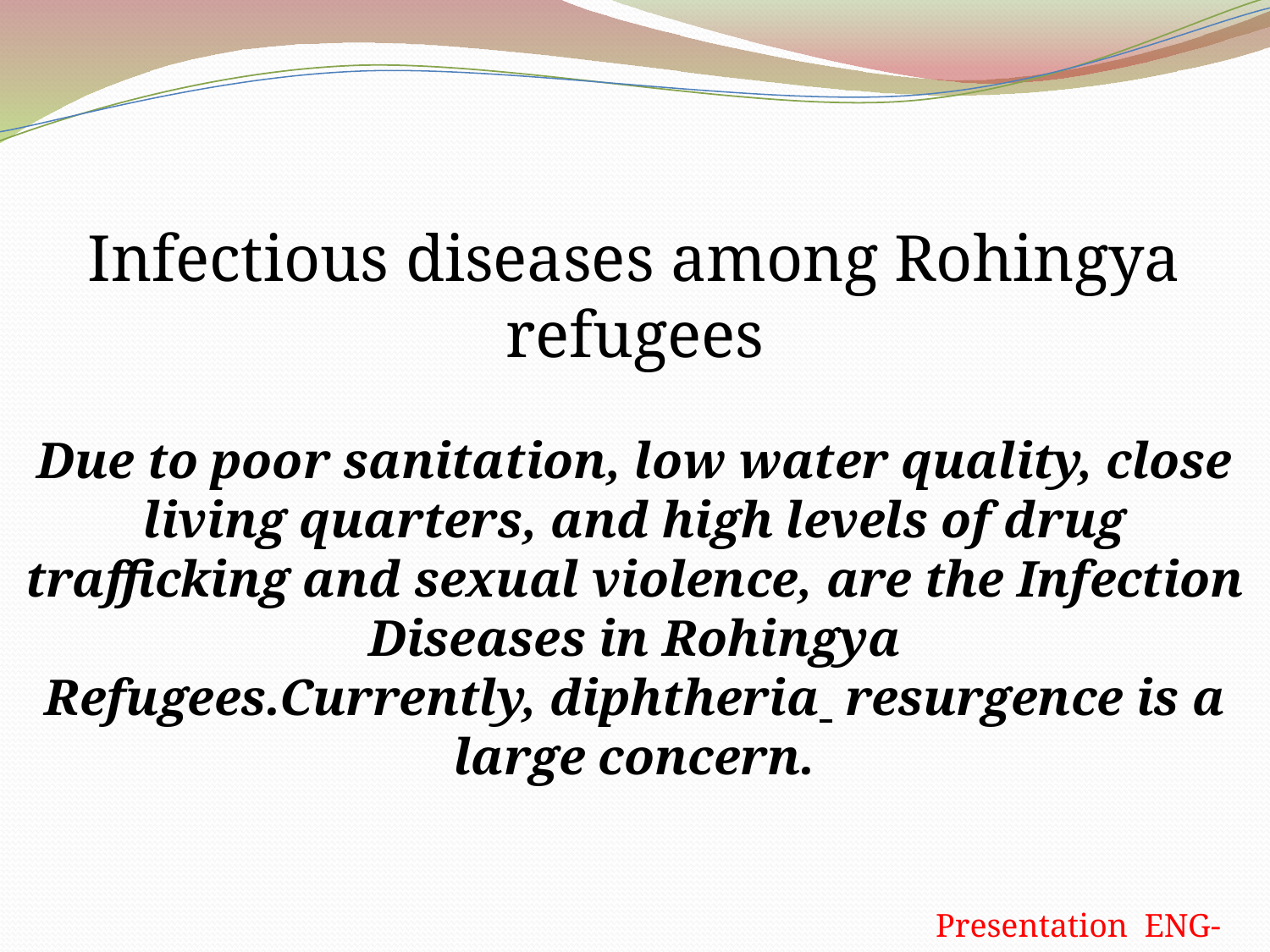

Infectious diseases among Rohingya refugees

Due to poor sanitation, low water quality, close living quarters, and high levels of drug trafficking and sexual violence, are the Infection Diseases in Rohingya Refugees.Currently, diphtheria  resurgence is a large concern.

        Presentation  ENG-101